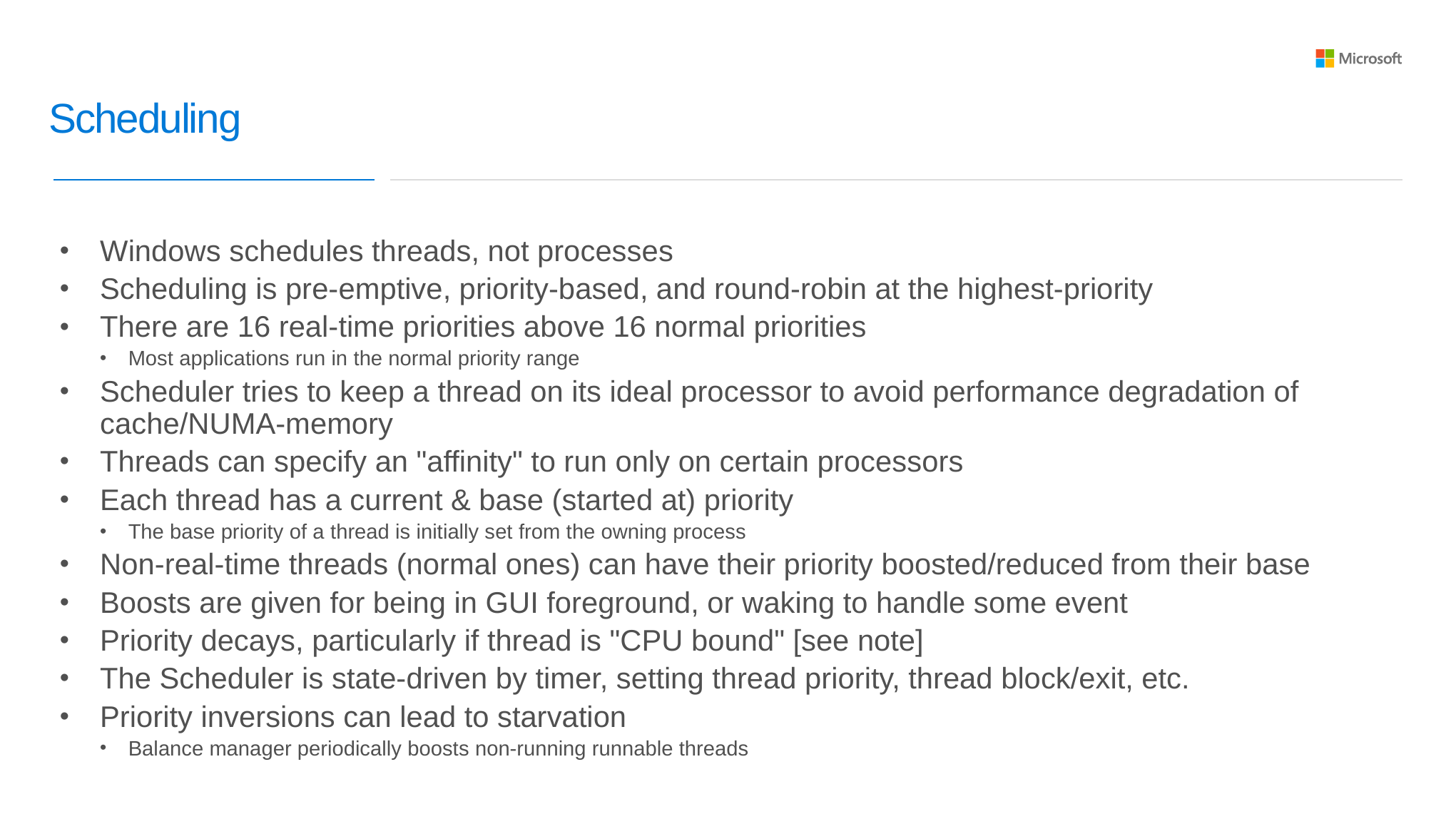

# Scheduling
Windows schedules threads, not processes
Scheduling is pre-emptive, priority-based, and round-robin at the highest-priority
There are 16 real-time priorities above 16 normal priorities
Most applications run in the normal priority range
Scheduler tries to keep a thread on its ideal processor to avoid performance degradation of cache/NUMA-memory
Threads can specify an "affinity" to run only on certain processors
Each thread has a current & base (started at) priority
The base priority of a thread is initially set from the owning process
Non-real-time threads (normal ones) can have their priority boosted/reduced from their base
Boosts are given for being in GUI foreground, or waking to handle some event
Priority decays, particularly if thread is "CPU bound" [see note]
The Scheduler is state-driven by timer, setting thread priority, thread block/exit, etc.
Priority inversions can lead to starvation
Balance manager periodically boosts non-running runnable threads